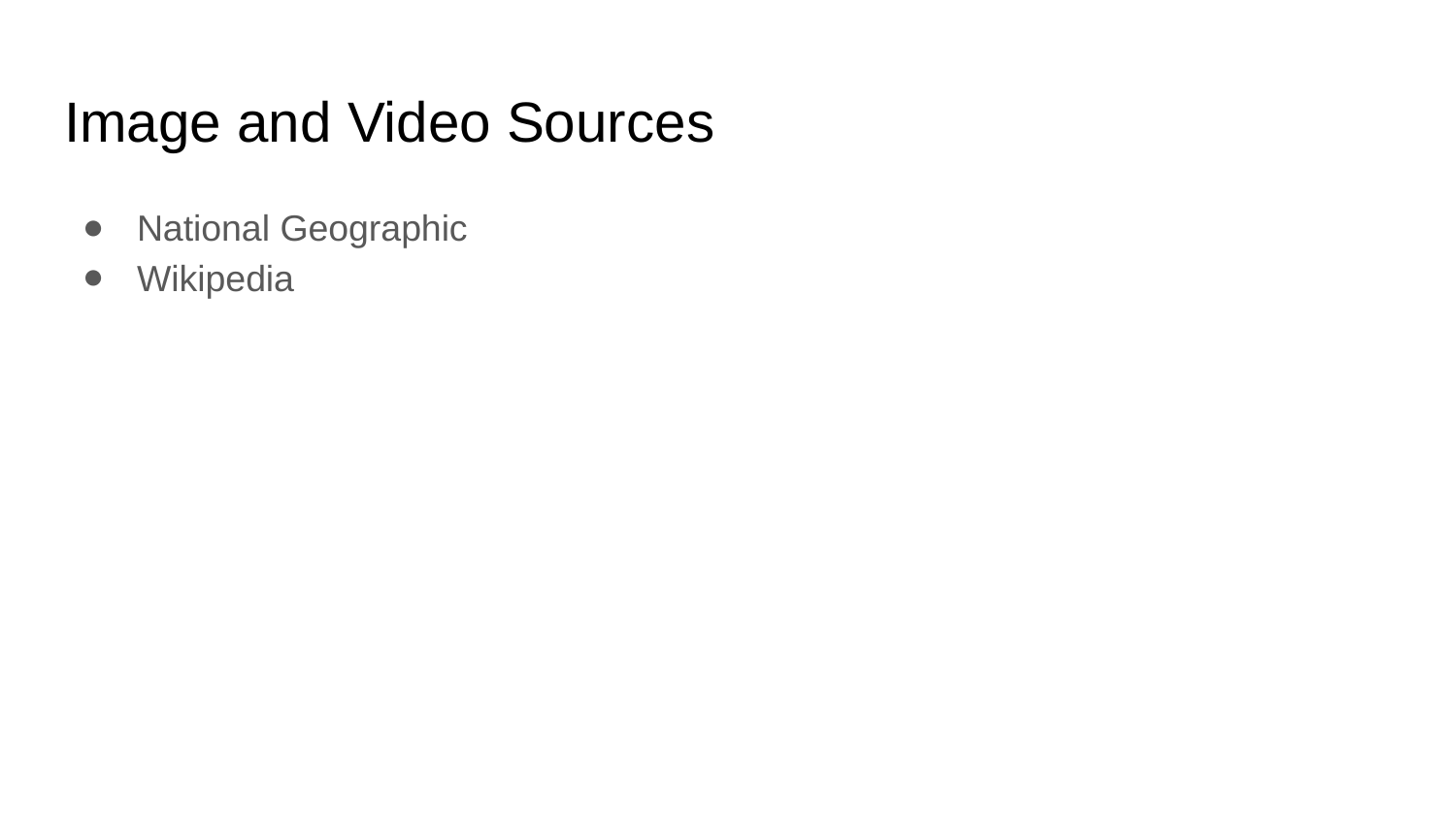

# Image and Video Sources
National Geographic
Wikipedia